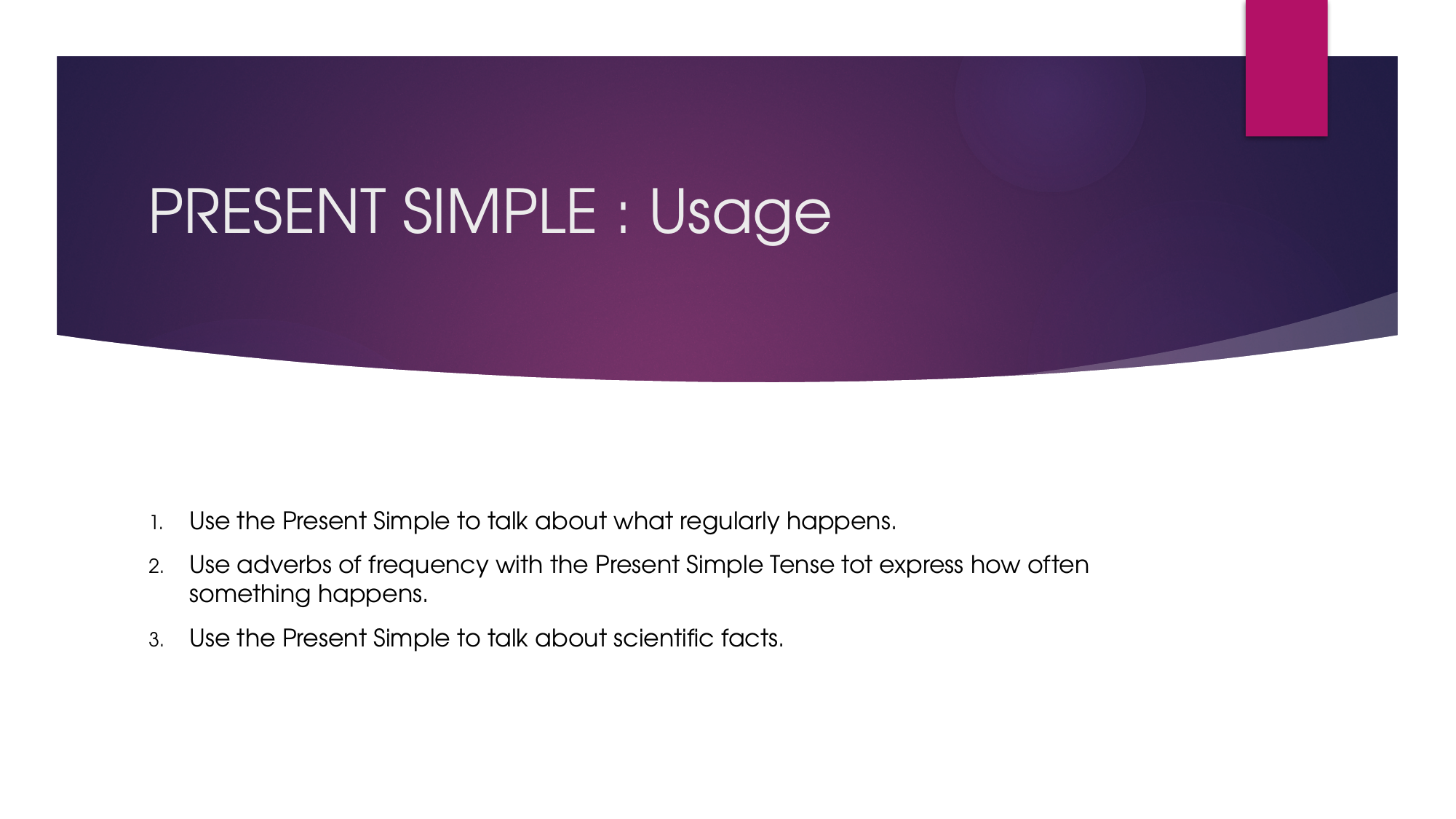

# PRESENT SIMPLE : Usage
Use the Present Simple to talk about what regularly happens.
Use adverbs of frequency with the Present Simple Tense tot express how often something happens.
Use the Present Simple to talk about scientific facts.